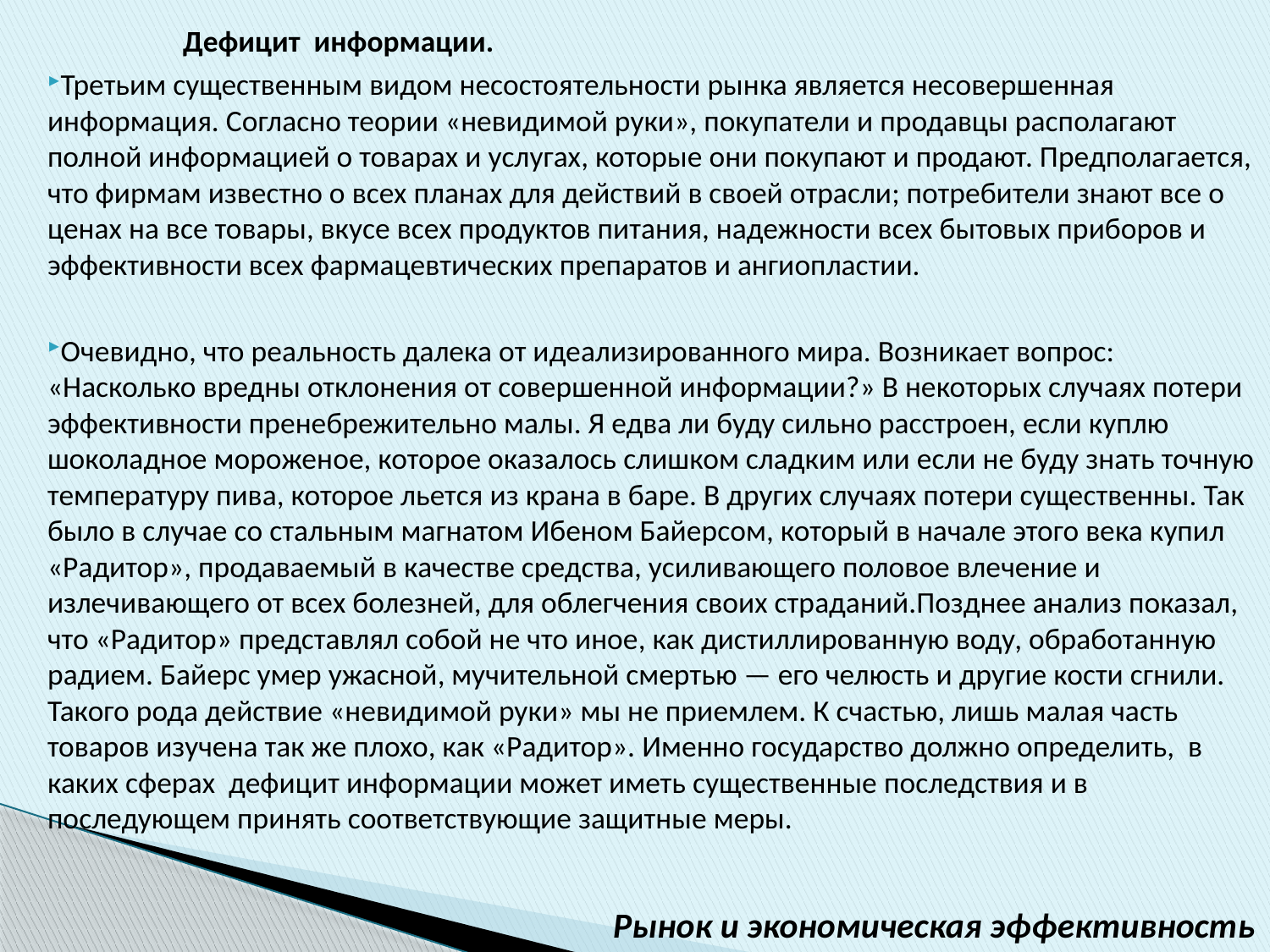

Дефицит  информации.
Третьим существенным видом несостоятельности рынка является несовершенная информация. Согласно теории «невидимой руки», покупатели и продавцы располагают полной информацией о товарах и услугах, которые они покупают и продают. Предполагается, что фирмам известно о всех планах для действий в своей отрасли; потребители знают все о ценах на все товары, вкусе всех продуктов питания, надежности всех бытовых приборов и эффективности всех фармацевтических препаратов и ангиопластии.

Очевидно, что реальность далека от идеализированного мира. Возникает вопрос: «Насколько вредны отклонения от совершенной информации?» В некоторых случаях потери эффективности пренебрежительно малы. Я едва ли буду сильно расстроен, если куплю шоколадное мороженое, которое оказалось слишком сладким или если не буду знать точную температуру пива, которое льется из крана в баре. В других случаях потери существенны. Так было в случае со стальным магнатом Ибеном Байерсом, который в начале этого века купил «Радитор», продаваемый в качестве средства, усиливающего половое влечение и излечивающего от всех болезней, для облегчения своих страданий.Позднее анализ показал, что «Радитор» представлял собой не что иное, как дистиллированную воду, обработанную радием. Байерс умер ужасной, мучительной смертью — его челюсть и другие кости сгнили. Такого рода действие «невидимой руки» мы не приемлем. К счастью, лишь малая часть товаров изучена так же плохо, как «Радитор». Именно государство должно определить,  в каких сферах  дефицит информации может иметь существенные последствия и в последующем принять соответствующие защитные меры.

Рынок и экономическая эффективность